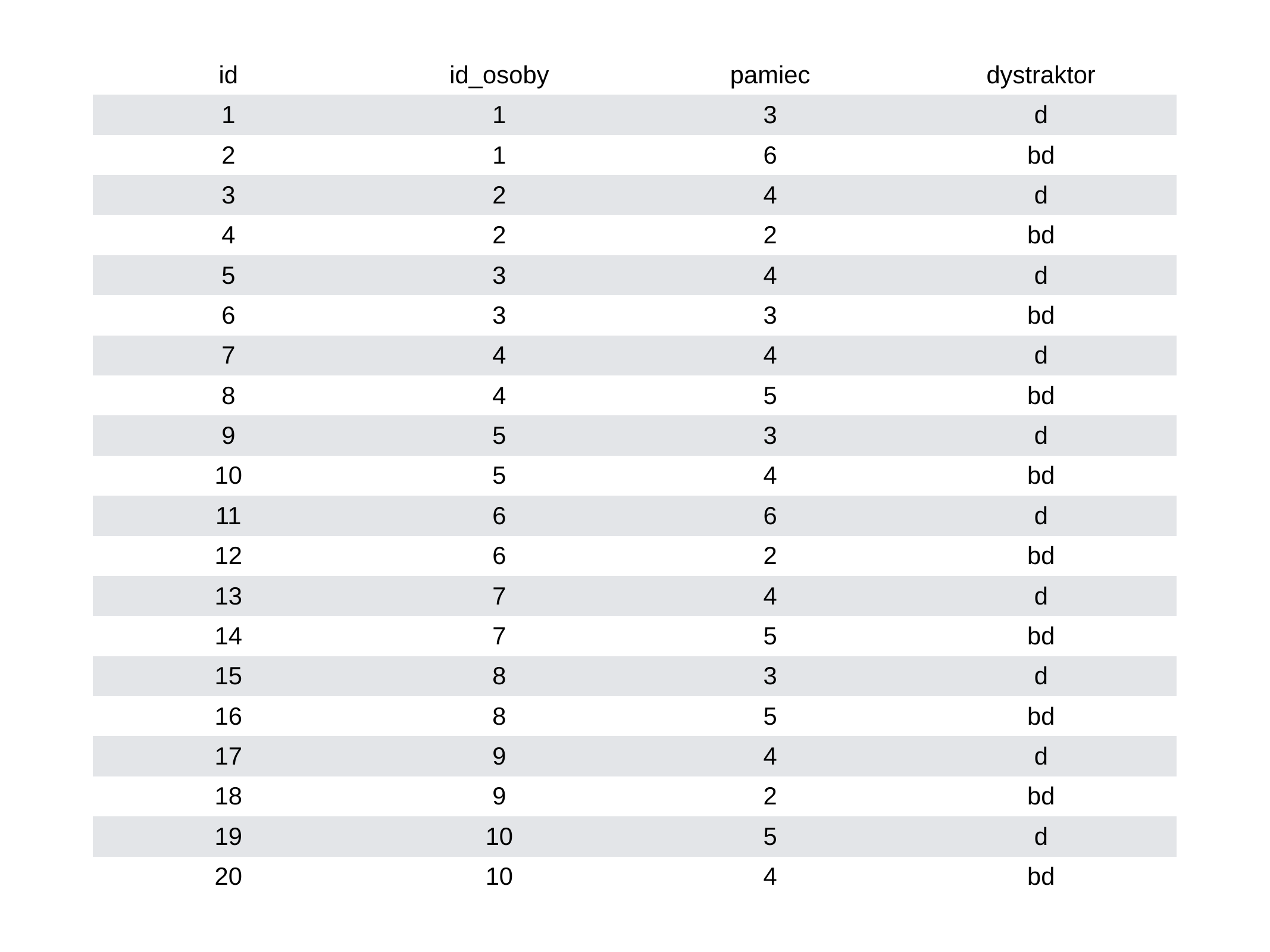

| id | id\_osoby | pamiec | dystraktor |
| --- | --- | --- | --- |
| 1 | 1 | 3 | d |
| 2 | 1 | 6 | bd |
| 3 | 2 | 4 | d |
| 4 | 2 | 2 | bd |
| 5 | 3 | 4 | d |
| 6 | 3 | 3 | bd |
| 7 | 4 | 4 | d |
| 8 | 4 | 5 | bd |
| 9 | 5 | 3 | d |
| 10 | 5 | 4 | bd |
| 11 | 6 | 6 | d |
| 12 | 6 | 2 | bd |
| 13 | 7 | 4 | d |
| 14 | 7 | 5 | bd |
| 15 | 8 | 3 | d |
| 16 | 8 | 5 | bd |
| 17 | 9 | 4 | d |
| 18 | 9 | 2 | bd |
| 19 | 10 | 5 | d |
| 20 | 10 | 4 | bd |